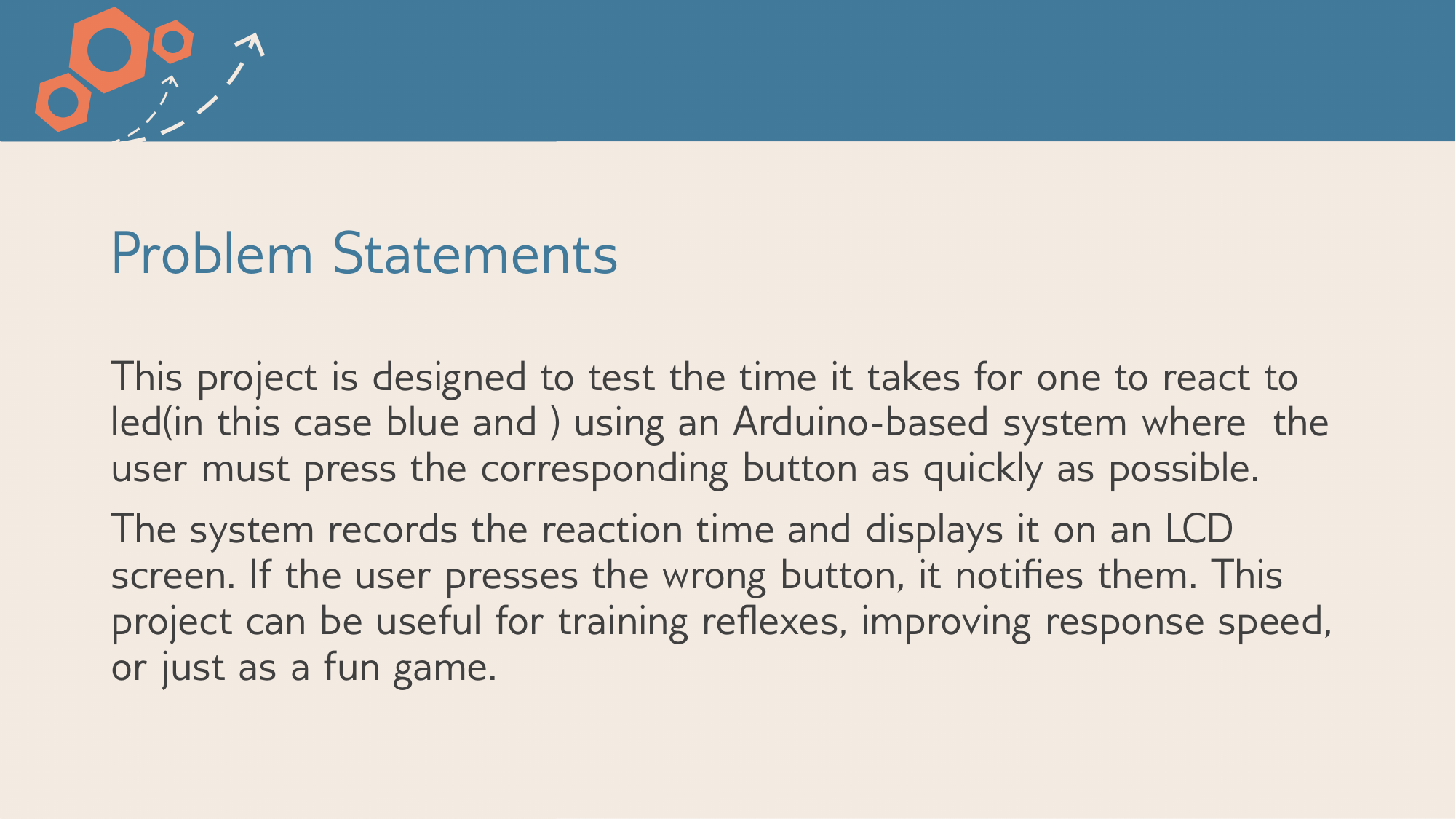

# Problem Statements
This project is designed to test the time it takes for one to react to led(in this case blue and ) using an Arduino-based system where  the user must press the corresponding button as quickly as possible.
The system records the reaction time and displays it on an LCD screen. If the user presses the wrong button, it notifies them. This project can be useful for training reflexes, improving response speed, or just as a fun game.